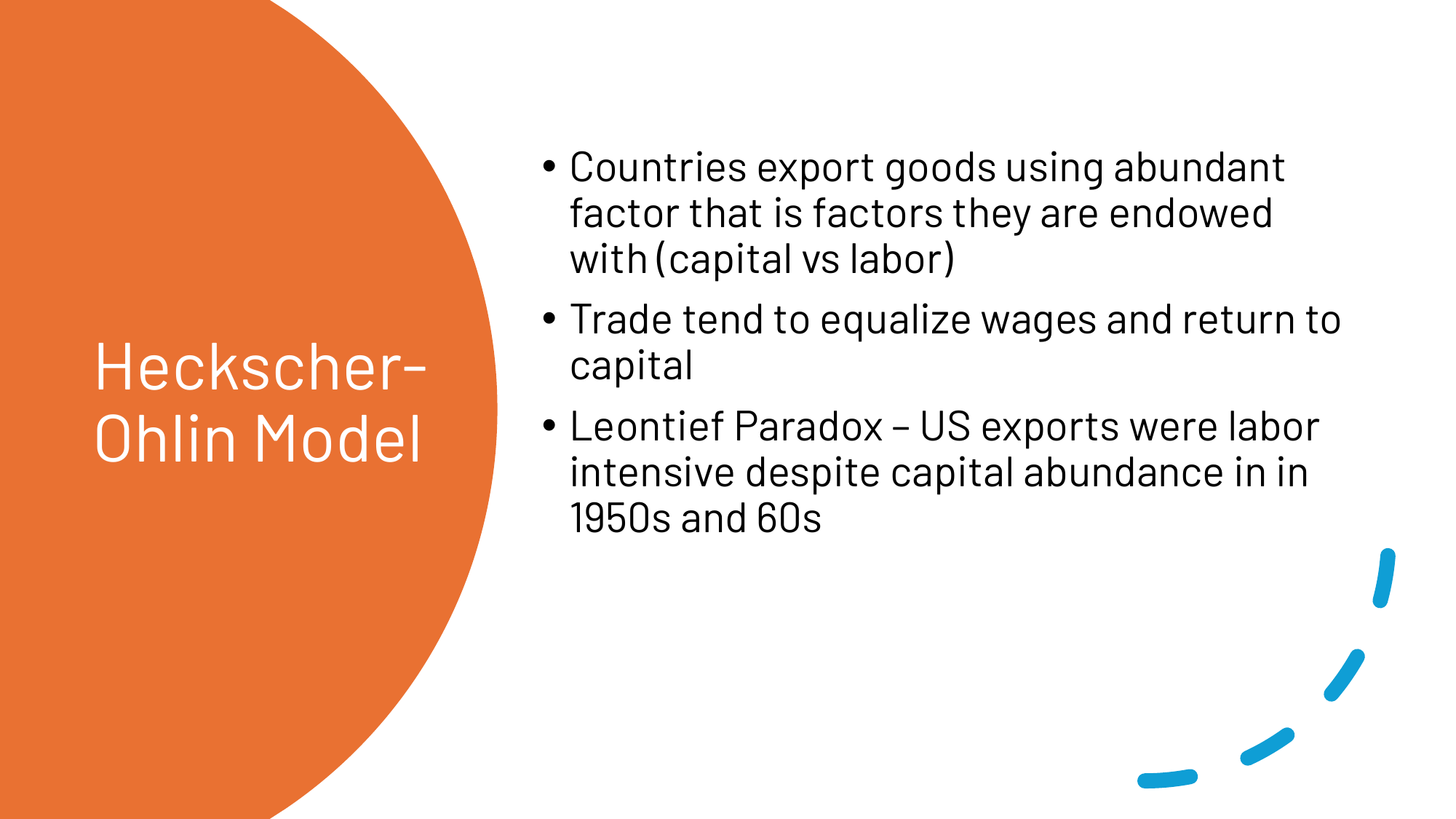

Countries export goods using abundant factor that is factors they are endowed with (capital vs labor)
Trade tend to equalize wages and return to capital
Leontief Paradox – US exports were labor intensive despite capital abundance in in 1950s and 60s

# Heckscher-Ohlin Model